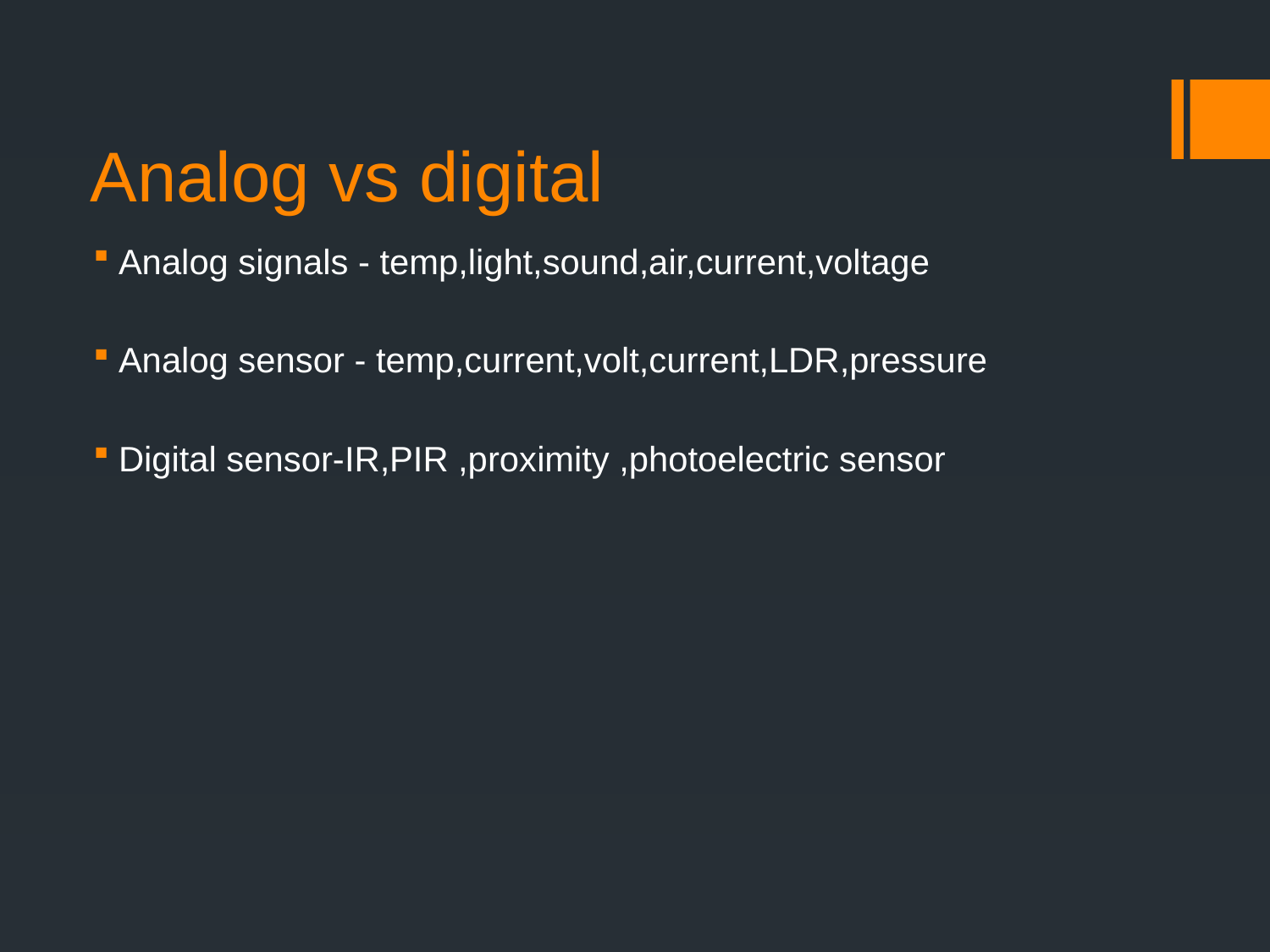

# Analog vs digital
Analog signals - temp,light,sound,air,current,voltage

Analog sensor - temp,current,volt,current,LDR,pressure

Digital sensor-IR,PIR ,proximity ,photoelectric sensor